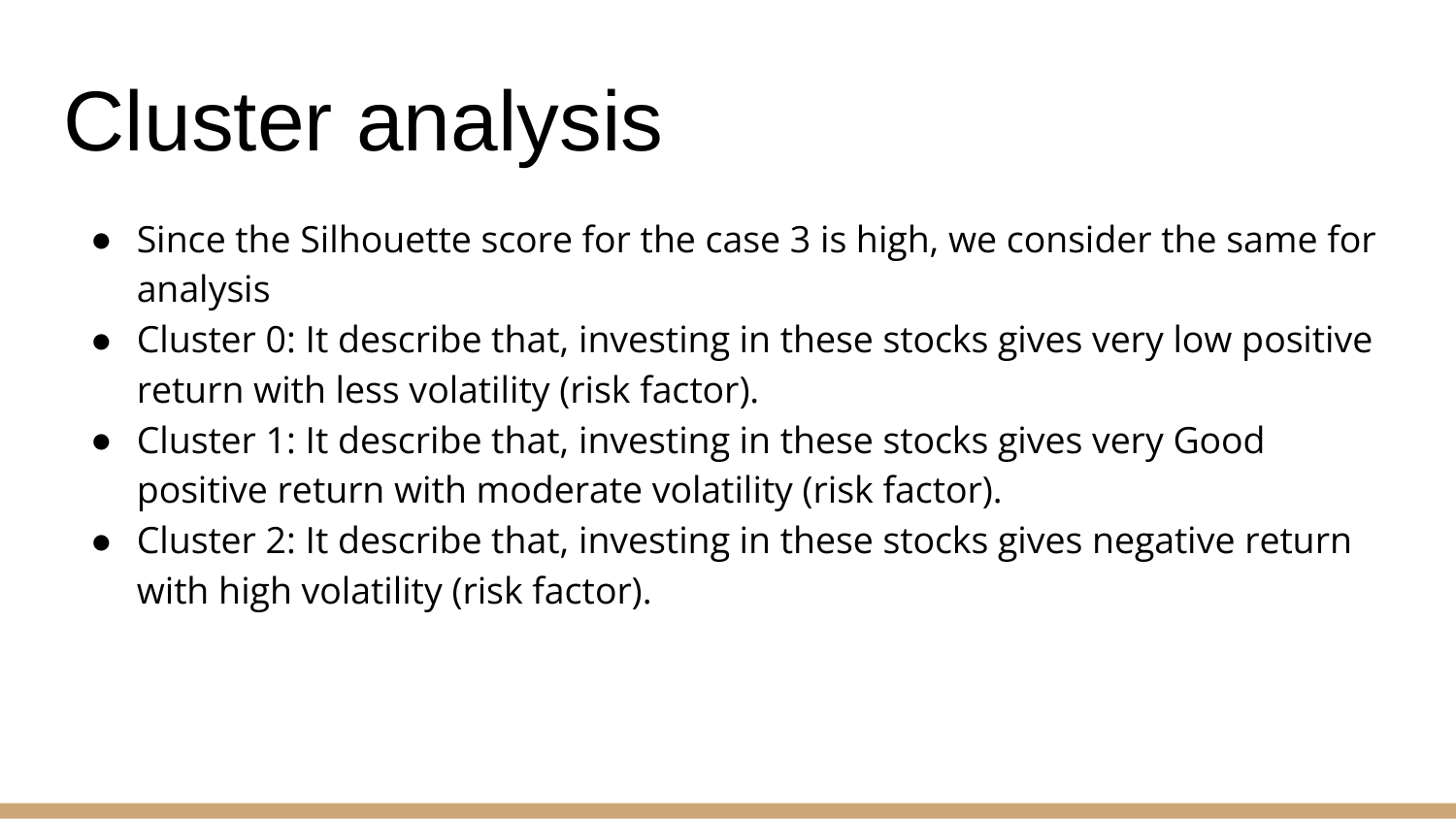

Cluster analysis
Since the Silhouette score for the case 3 is high, we consider the same for analysis
Cluster 0: It describe that, investing in these stocks gives very low positive return with less volatility (risk factor).
Cluster 1: It describe that, investing in these stocks gives very Good positive return with moderate volatility (risk factor).
Cluster 2: It describe that, investing in these stocks gives negative return with high volatility (risk factor).